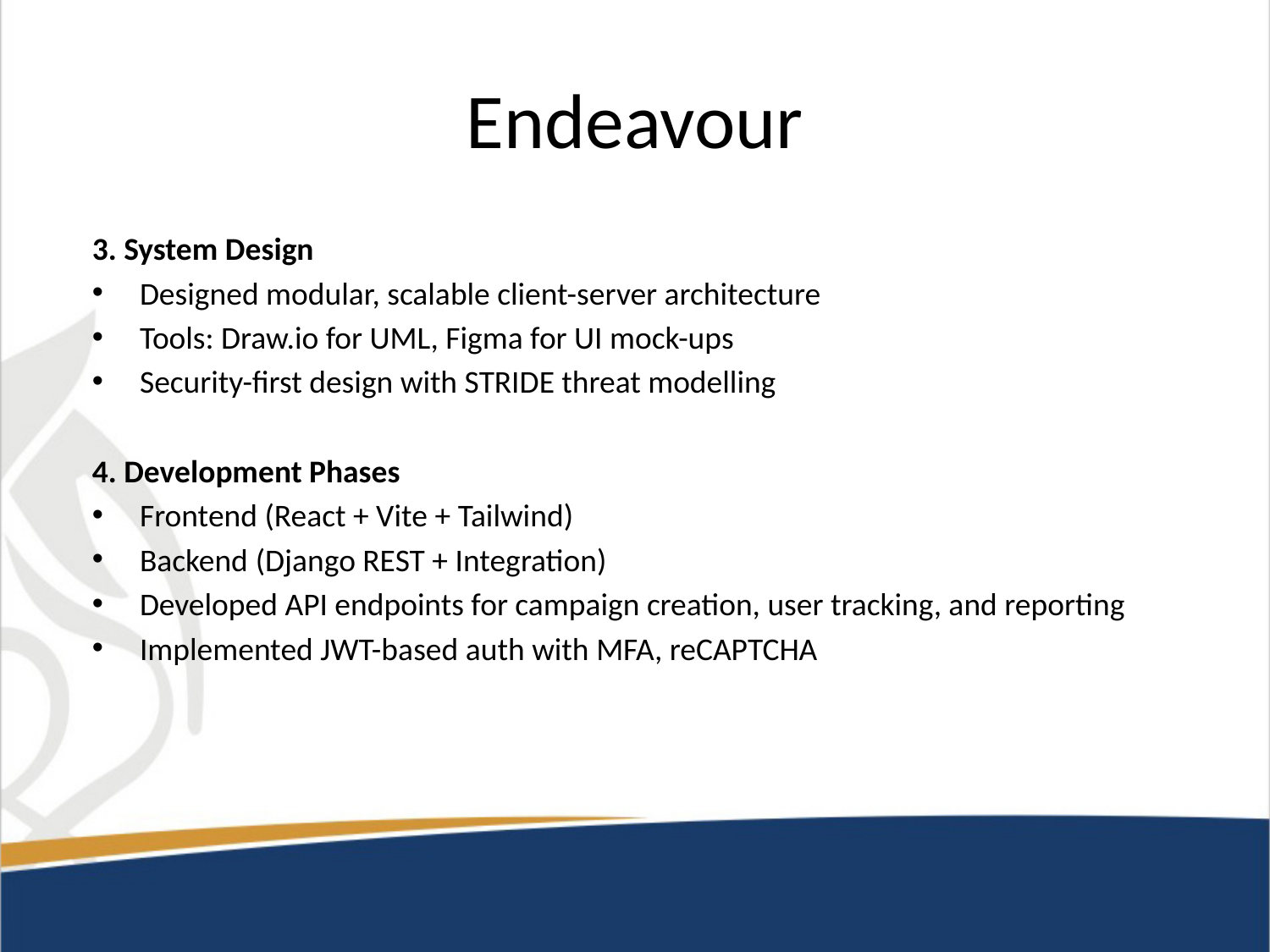

# Endeavour
3. System Design
Designed modular, scalable client-server architecture
Tools: Draw.io for UML, Figma for UI mock-ups
Security-first design with STRIDE threat modelling

4. Development Phases
Frontend (React + Vite + Tailwind)
Backend (Django REST + Integration)
Developed API endpoints for campaign creation, user tracking, and reporting
Implemented JWT-based auth with MFA, reCAPTCHA